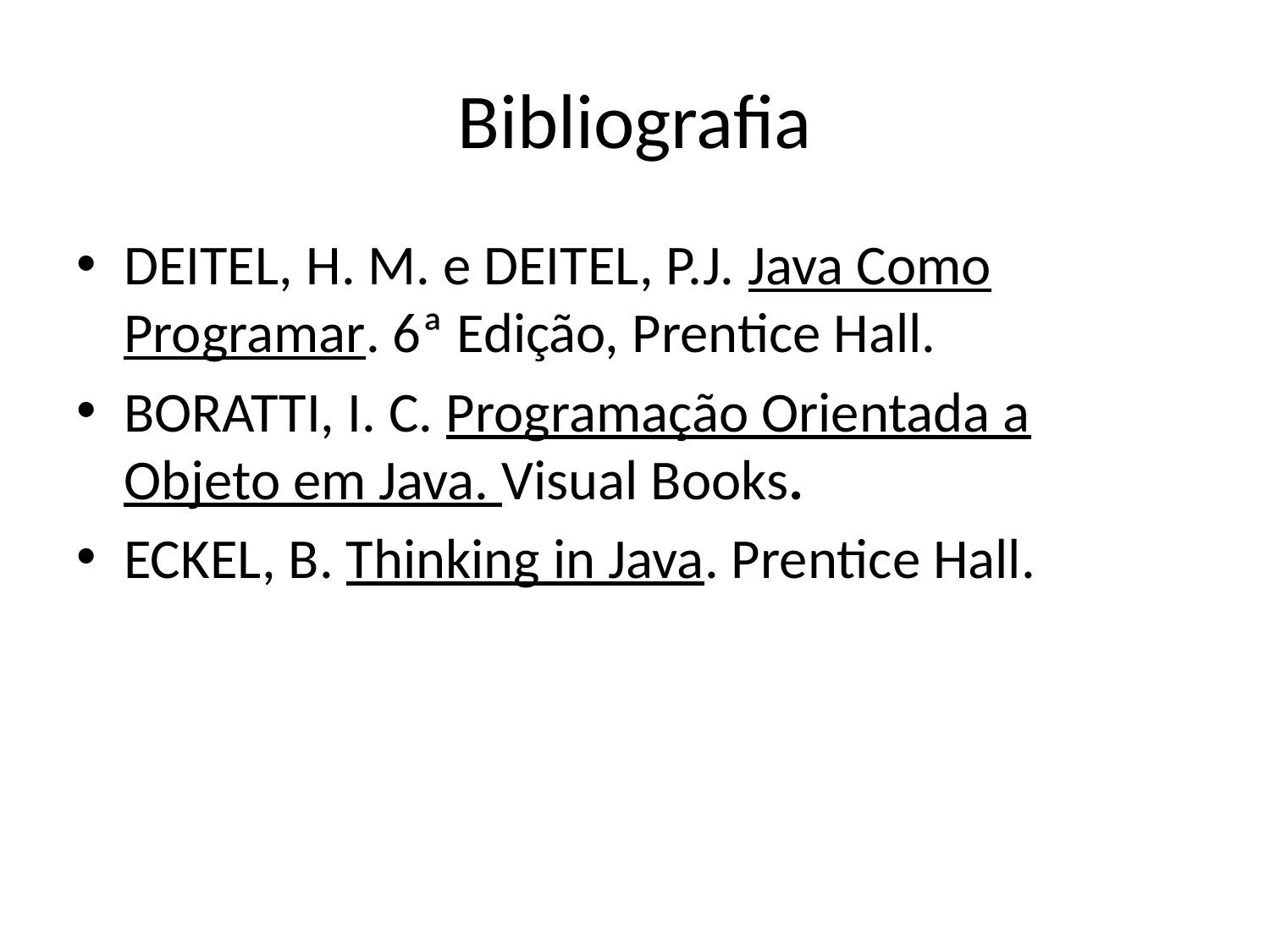

# Bibliografia
DEITEL, H. M. e DEITEL, P.J. Java Como Programar. 6ª Edição, Prentice Hall.
BORATTI, I. C. Programação Orientada a Objeto em Java. Visual Books.
ECKEL, B. Thinking in Java. Prentice Hall.